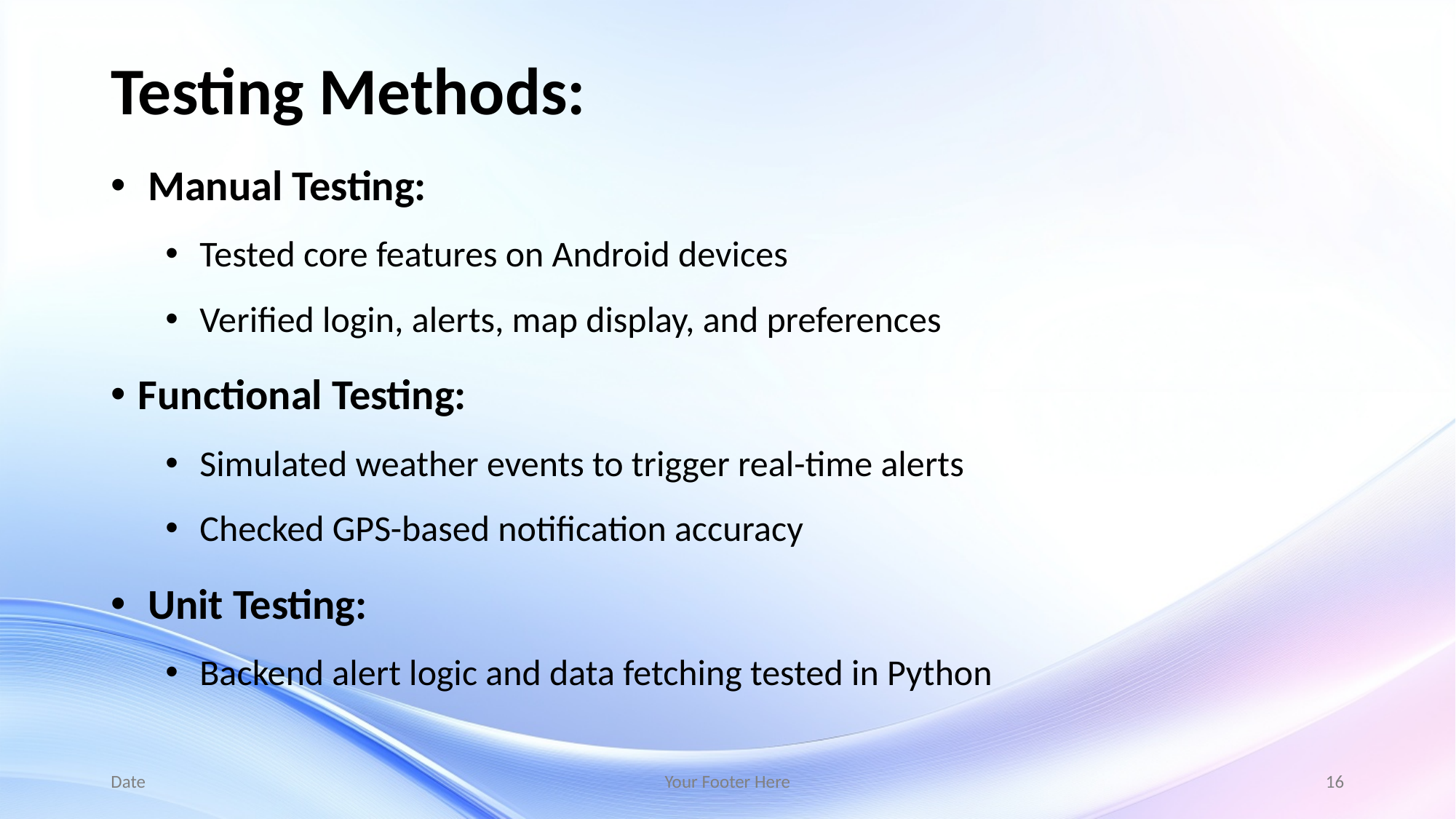

# Testing Methods:
 Manual Testing:
Tested core features on Android devices
Verified login, alerts, map display, and preferences
Functional Testing:
Simulated weather events to trigger real-time alerts
Checked GPS-based notification accuracy
 Unit Testing:
Backend alert logic and data fetching tested in Python

Date
Your Footer Here
16